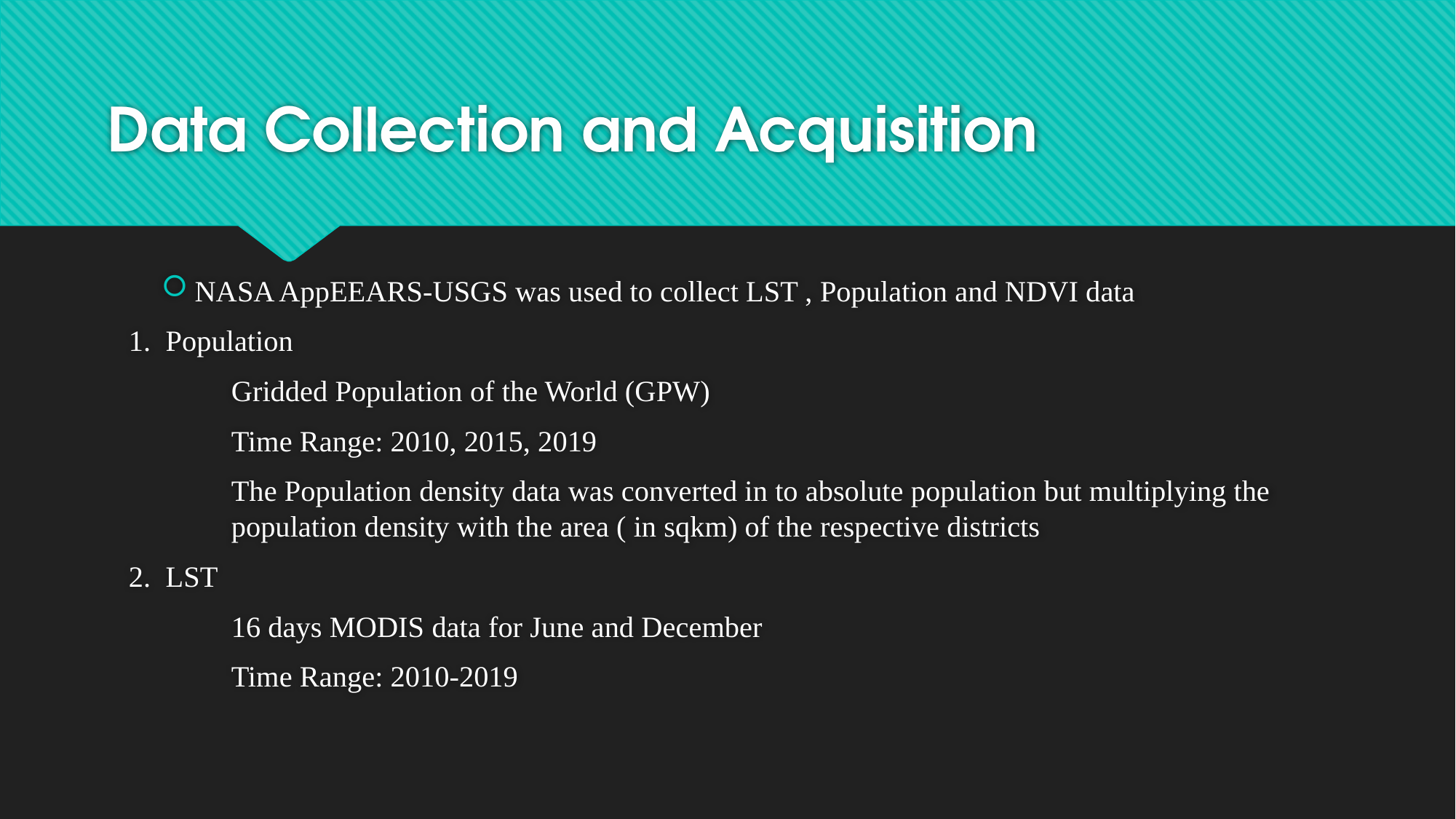

# Data Collection and Acquisition
NASA AppEEARS-USGS was used to collect LST , Population and NDVI data
1.  Population
Gridded Population of the World (GPW)
Time Range: 2010, 2015, 2019
The Population density data was converted in to absolute population but multiplying the population density with the area ( in sqkm) of the respective districts
2.  LST
16 days MODIS data for June and December
Time Range: 2010-2019